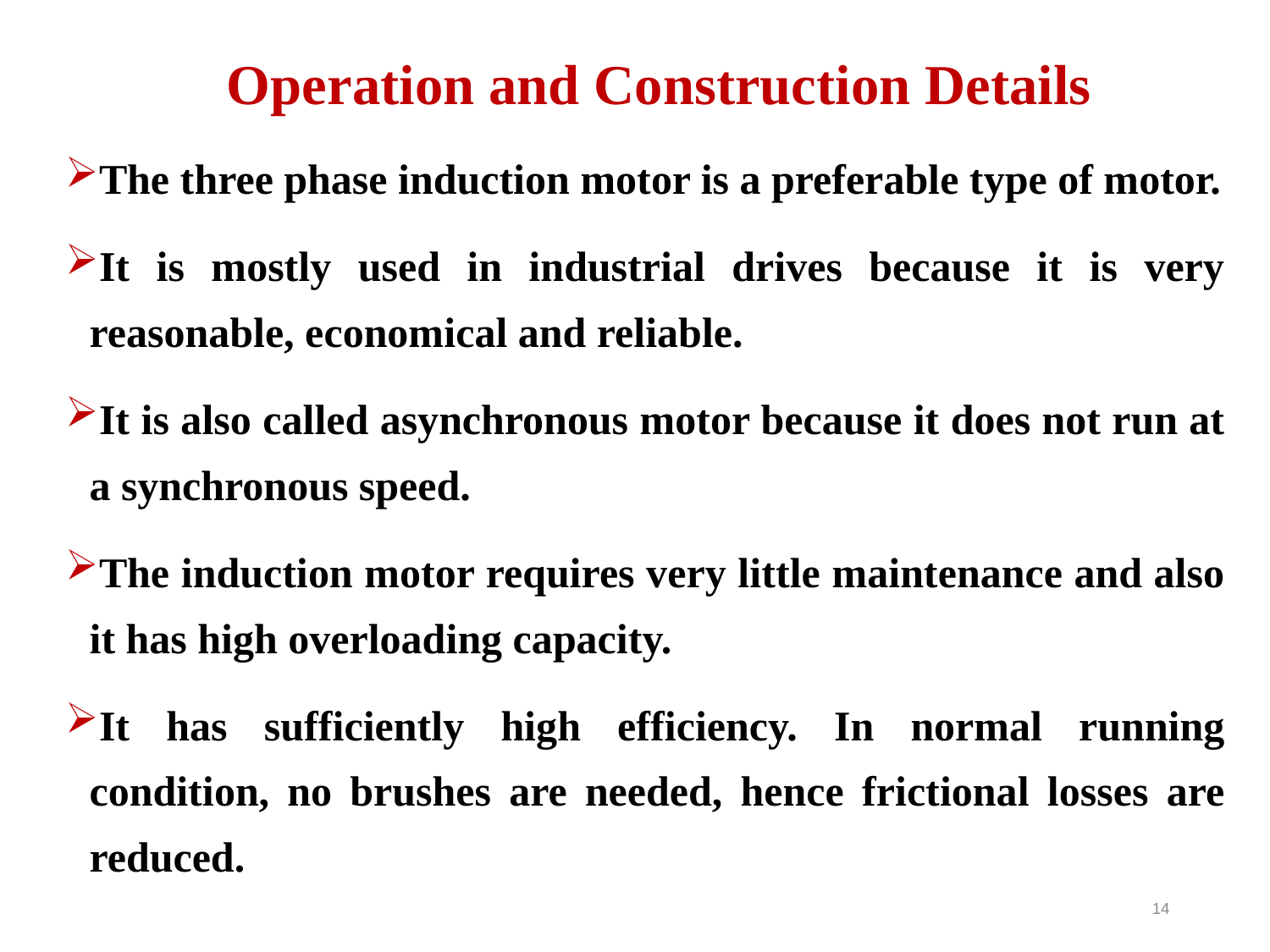

Operation and Construction Details
The three phase induction motor is a preferable type of motor.
It is mostly used in industrial drives because it is very reasonable, economical and reliable.
It is also called asynchronous motor because it does not run at a synchronous speed.
The induction motor requires very little maintenance and also it has high overloading capacity.
It has sufficiently high efficiency. In normal running condition, no brushes are needed, hence frictional losses are reduced.

14